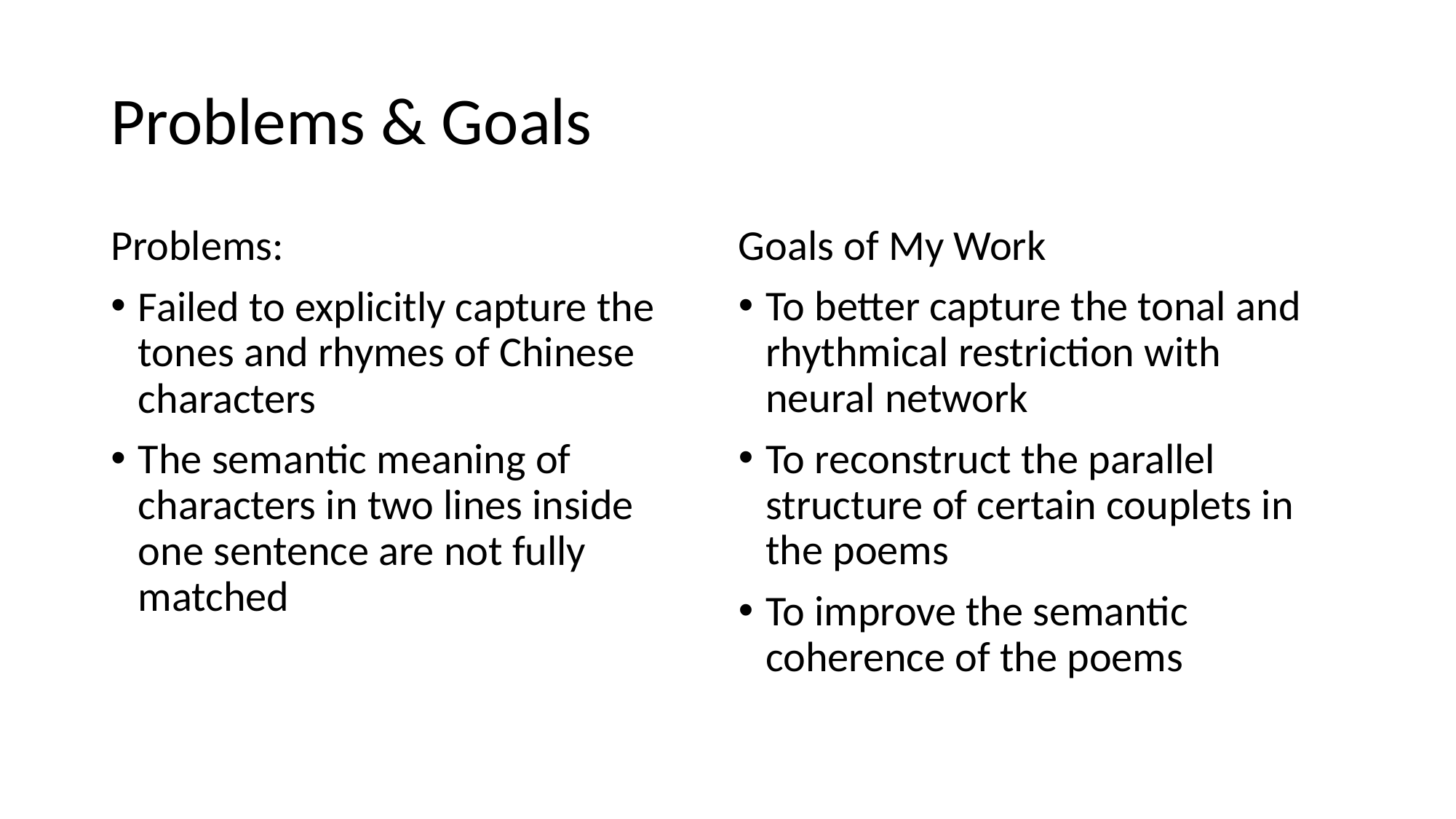

# Problems & Goals
Problems:
Failed to explicitly capture the tones and rhymes of Chinese characters
The semantic meaning of characters in two lines inside one sentence are not fully matched

Goals of My Work
To better capture the tonal and rhythmical restriction with neural network
To reconstruct the parallel structure of certain couplets in the poems
To improve the semantic coherence of the poems